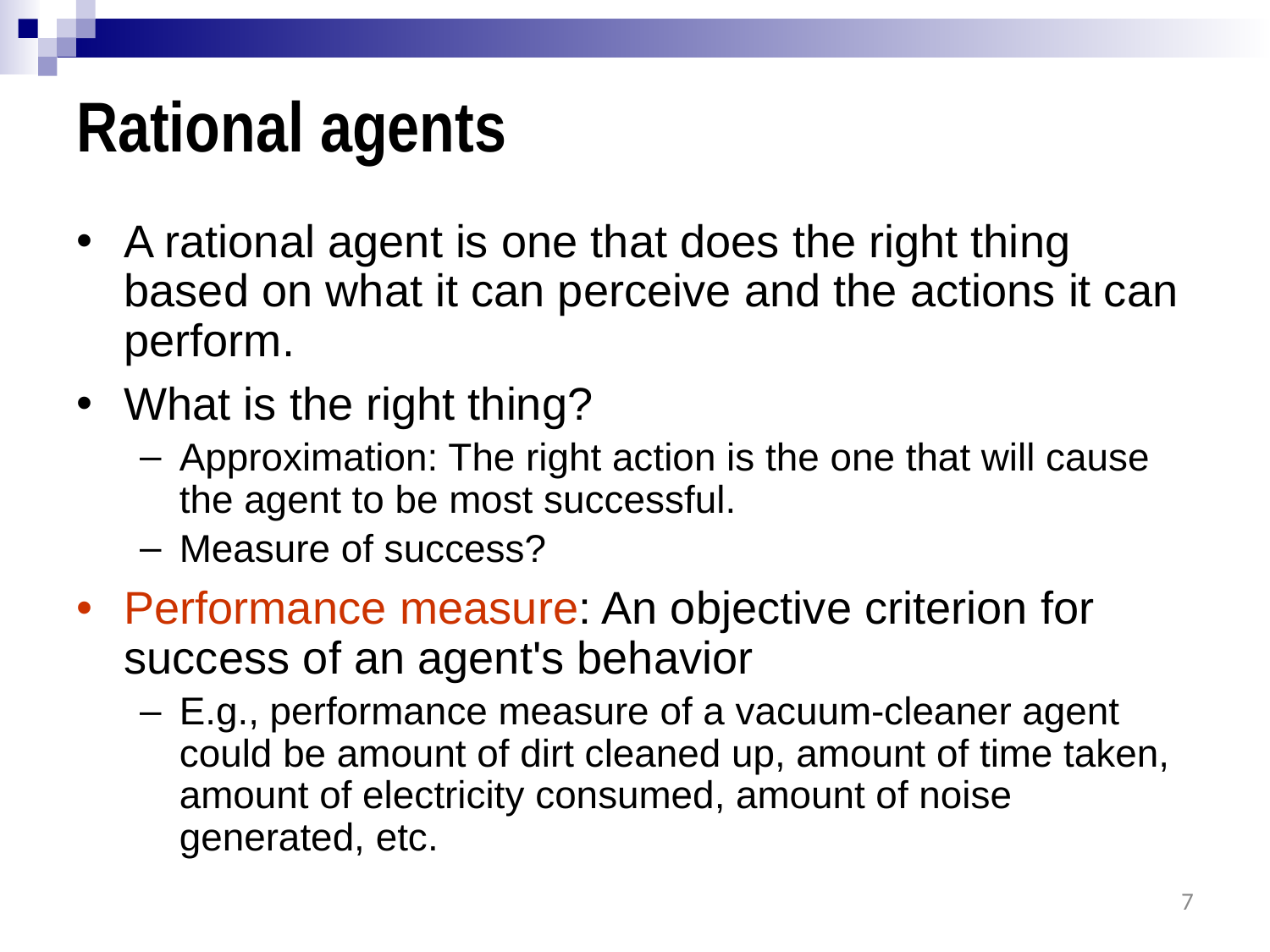

# Rational agents
A rational agent is one that does the right thing based on what it can perceive and the actions it can perform.
What is the right thing?
Approximation: The right action is the one that will cause the agent to be most successful.
Measure of success?
Performance measure: An objective criterion for success of an agent's behavior
E.g., performance measure of a vacuum-cleaner agent could be amount of dirt cleaned up, amount of time taken, amount of electricity consumed, amount of noise generated, etc.
7